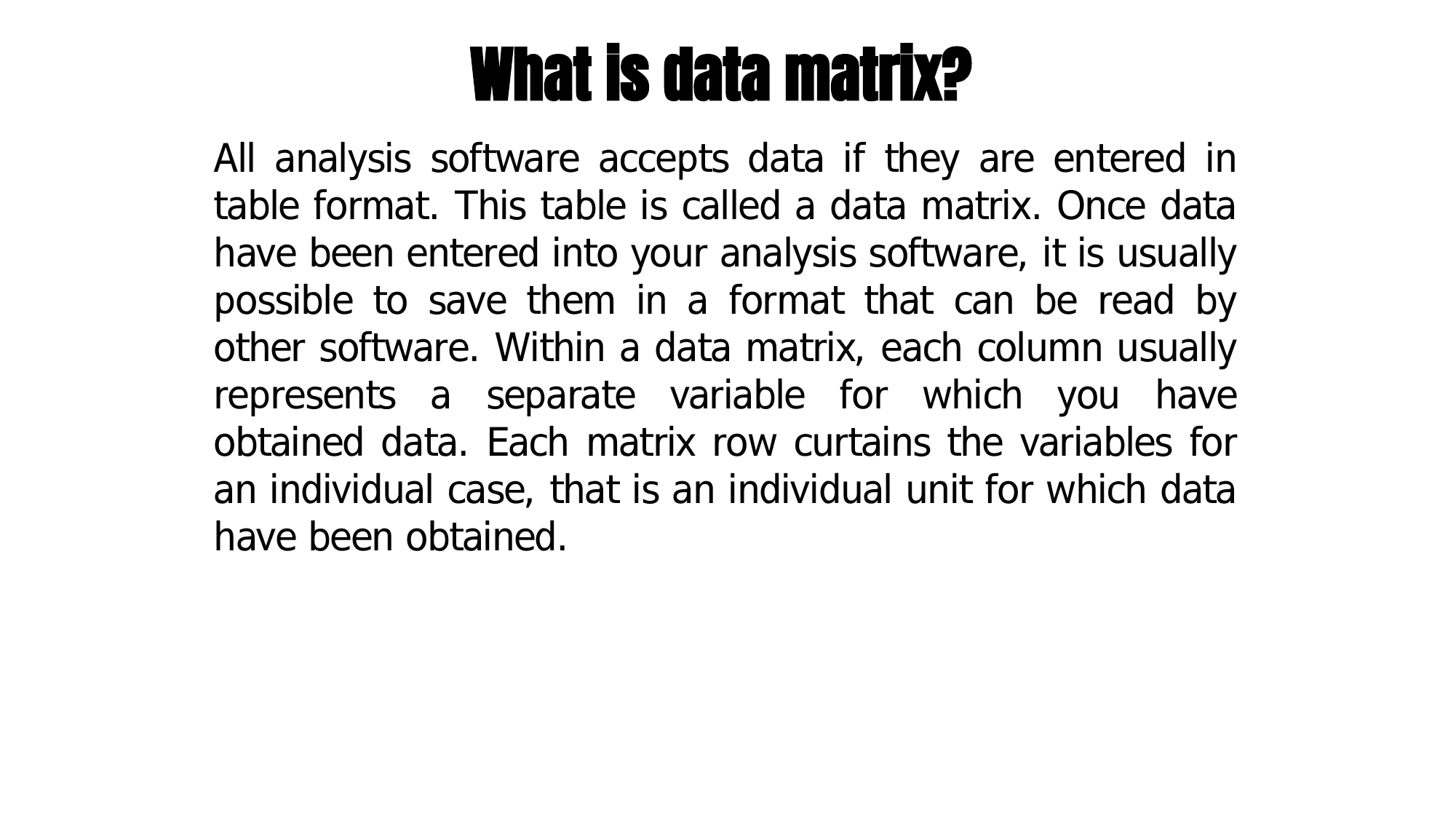

What is data matrix?
All analysis software accepts data if they are entered in table format. This table is called a data matrix. Once data have been entered into your analysis software, it is usually possible to save them in a format that can be read by other software. Within a data matrix, each column usually represents a separate variable for which you have obtained data. Each matrix row curtains the variables for an individual case, that is an individual unit for which data have been obtained.